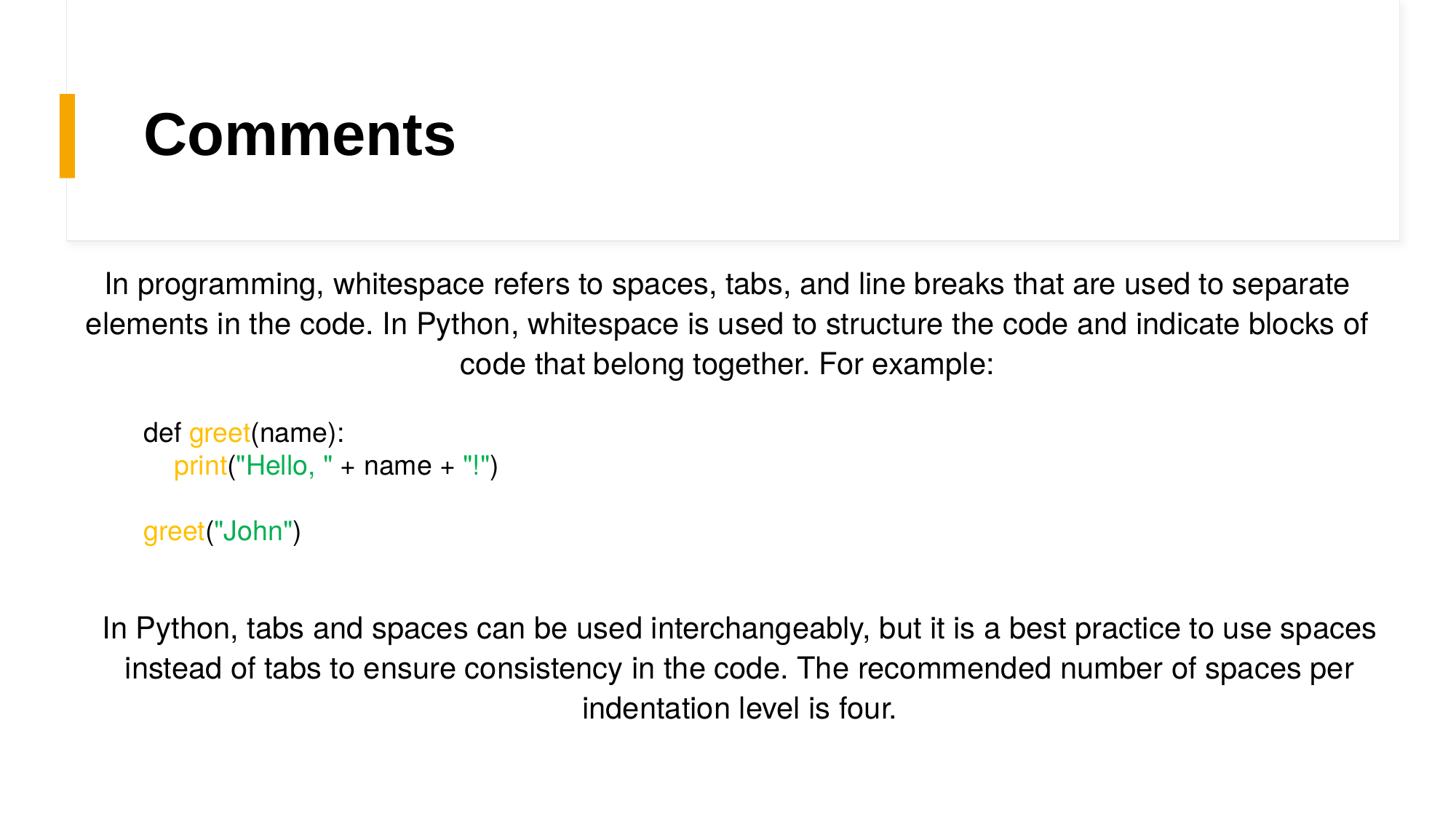

# Comments
In programming, whitespace refers to spaces, tabs, and line breaks that are used to separate elements in the code. In Python, whitespace is used to structure the code and indicate blocks of code that belong together. For example:
def greet(name):
    print("Hello, " + name + "!")

greet("John")
In Python, tabs and spaces can be used interchangeably, but it is a best practice to use spaces instead of tabs to ensure consistency in the code. The recommended number of spaces per indentation level is four.